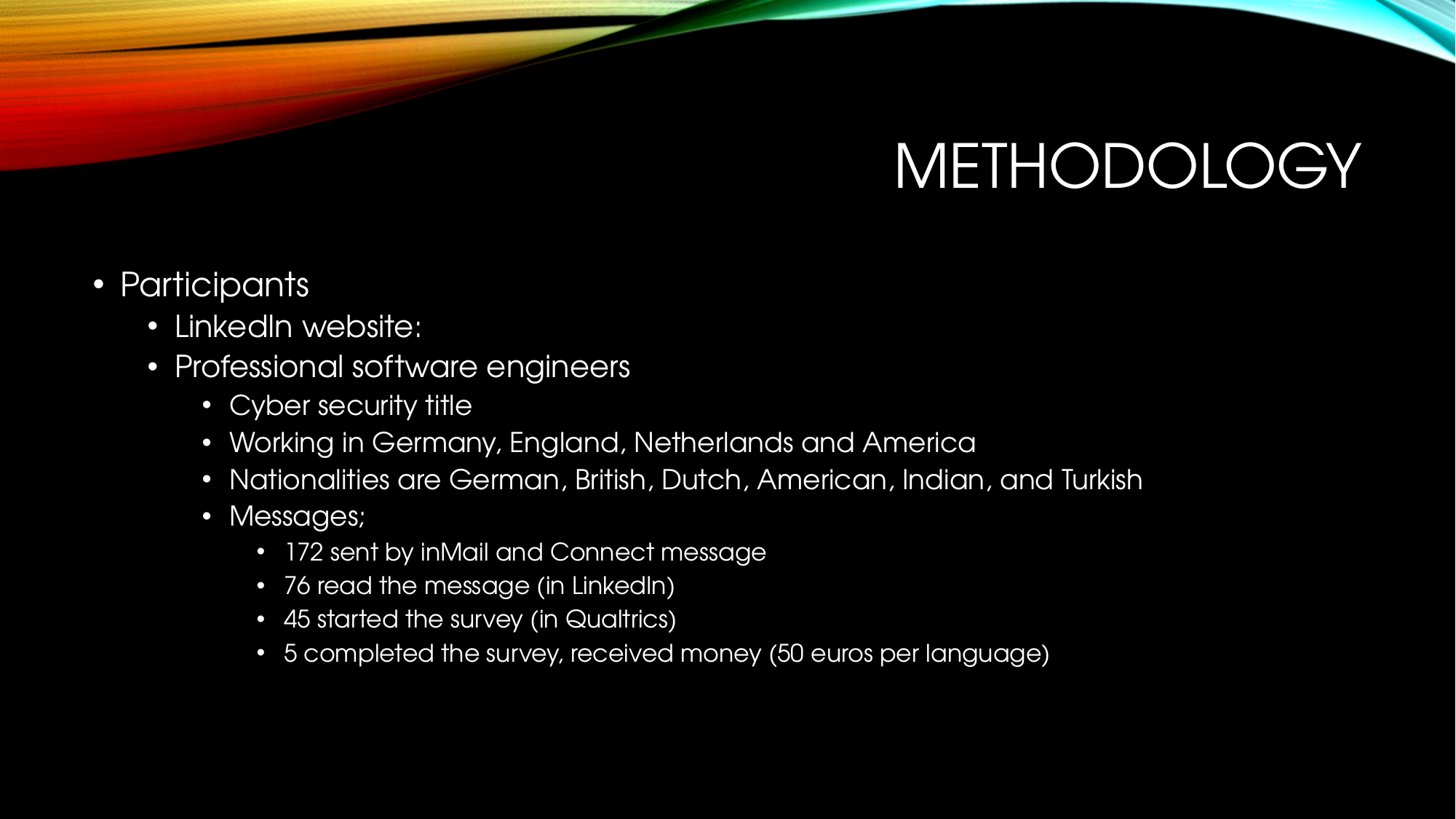

# Methodology
Participants
LinkedIn website:
Professional software engineers
Cyber security title
Working in Germany, England, Netherlands and America
Nationalities are German, British, Dutch, American, Indian, and Turkish
Messages;
172 sent by inMail and Connect message
76 read the message (in LinkedIn)
45 started the survey (in Qualtrics)
5 completed the survey, received money (50 euros per language)